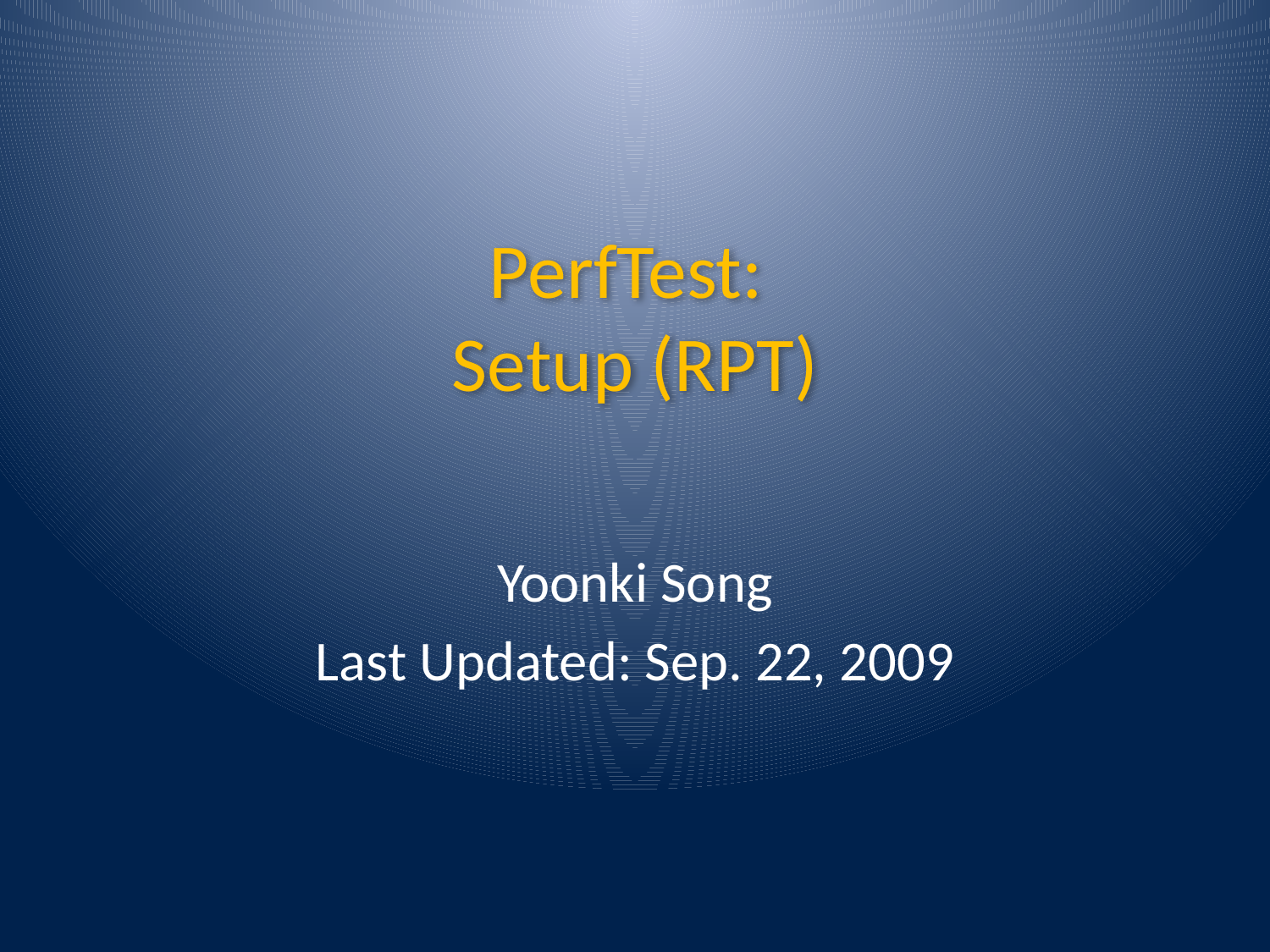

# PerfTest: Setup (RPT)
Yoonki Song
Last Updated: Sep. 22, 2009